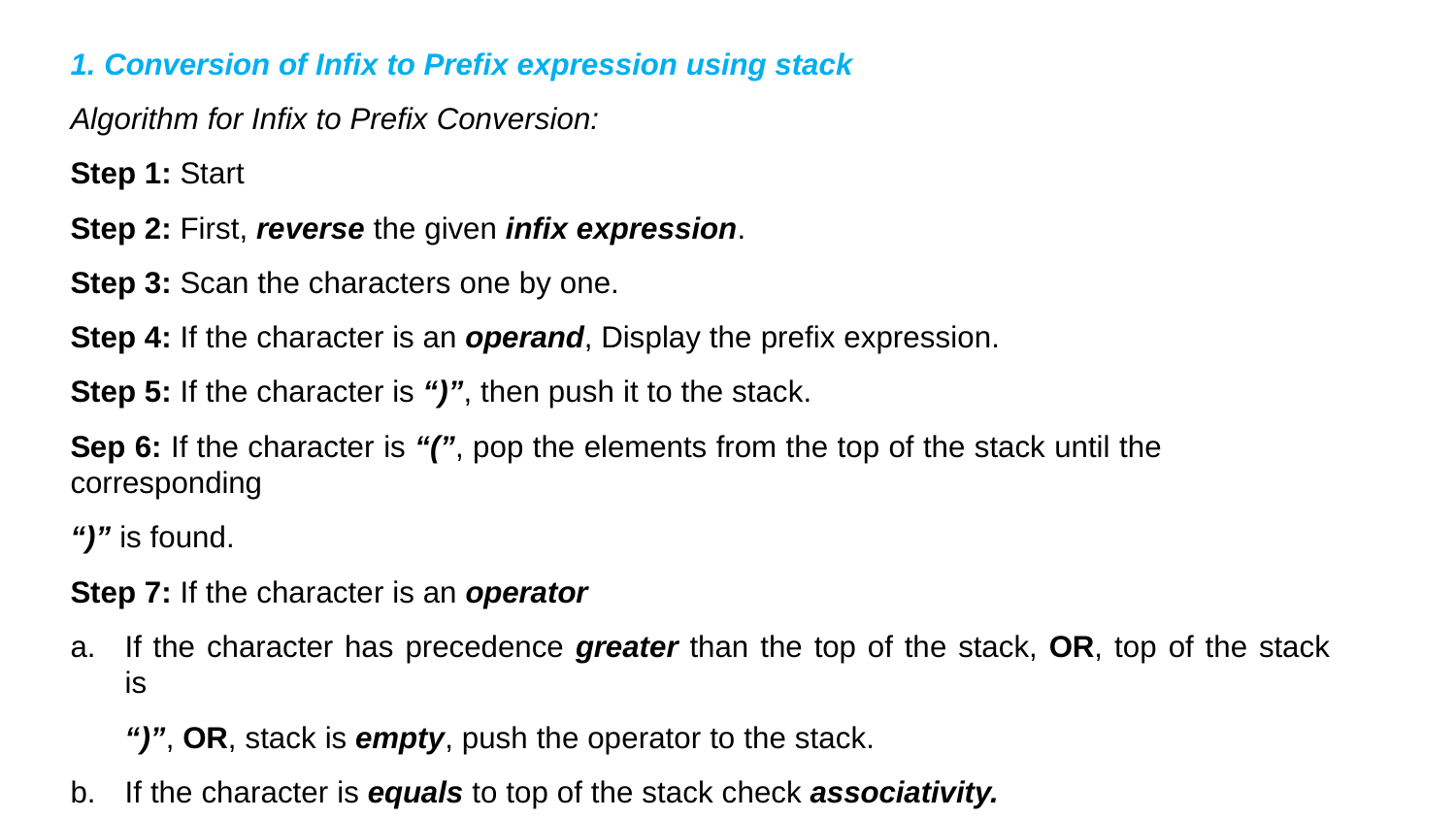

1. Conversion of Infix to Prefix expression using stack
Algorithm for Infix to Prefix Conversion:
Step 1: Start
Step 2: First, reverse the given infix expression.
Step 3: Scan the characters one by one.
Step 4: If the character is an operand, Display the prefix expression.
Step 5: If the character is “)”, then push it to the stack.
Sep 6: If the character is “(”, pop the elements from the top of the stack until the corresponding
“)” is found.
Step 7: If the character is an operator
If the character has precedence greater than the top of the stack, OR, top of the stack is
“)”, OR, stack is empty, push the operator to the stack.
If the character is equals to top of the stack check associativity.